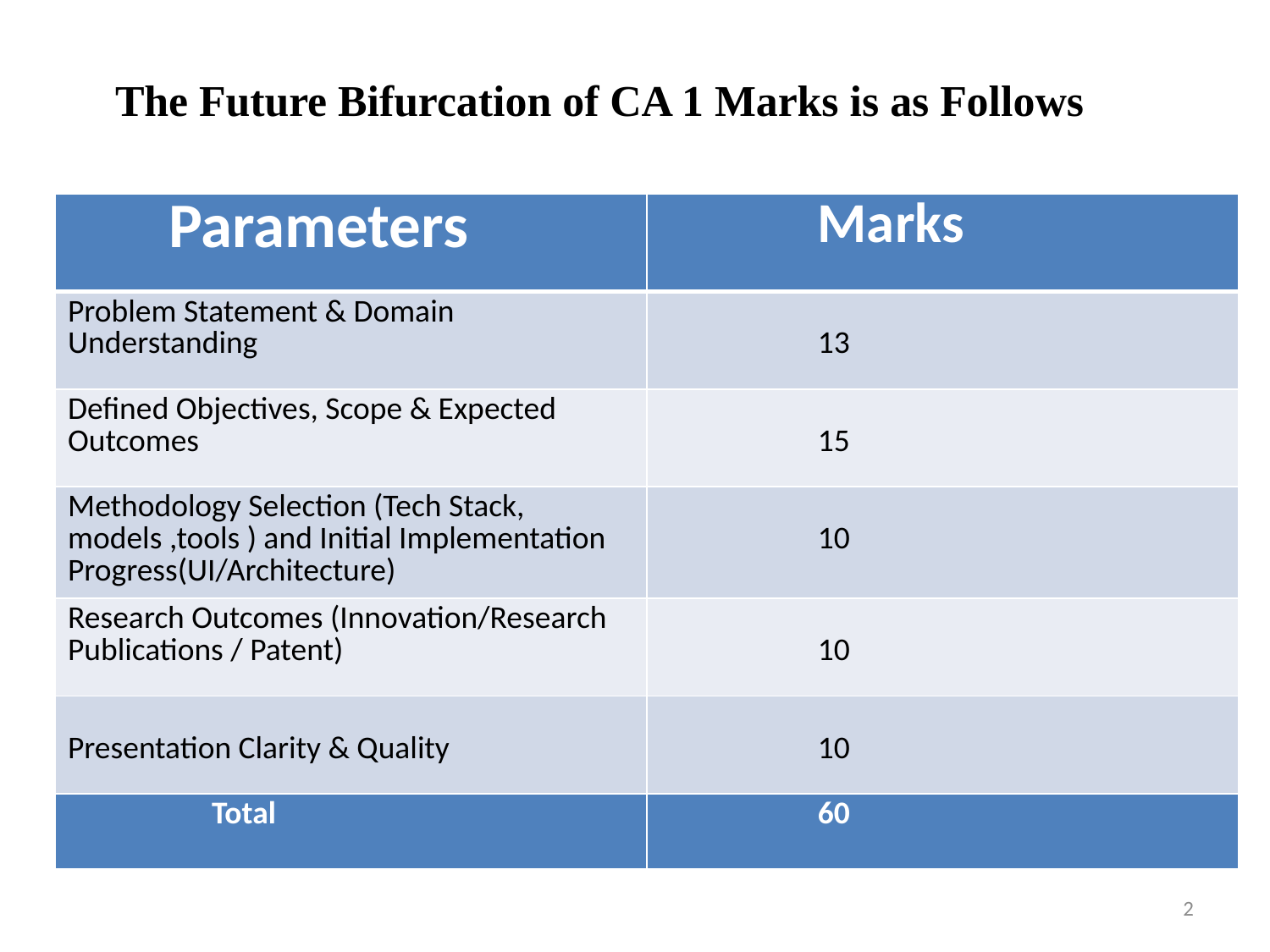

# The Future Bifurcation of CA 1 Marks is as Follows
| Parameters | Marks |
| --- | --- |
| Problem Statement & Domain Understanding | 13 |
| Defined Objectives, Scope & Expected Outcomes | 15 |
| Methodology Selection (Tech Stack, models ,tools ) and Initial Implementation Progress(UI/Architecture) | 10 |
| Research Outcomes (Innovation/Research Publications / Patent) | 10 |
| Presentation Clarity & Quality | 10 |
|  |
| --- |
| Total | 60 |
| --- | --- |
2